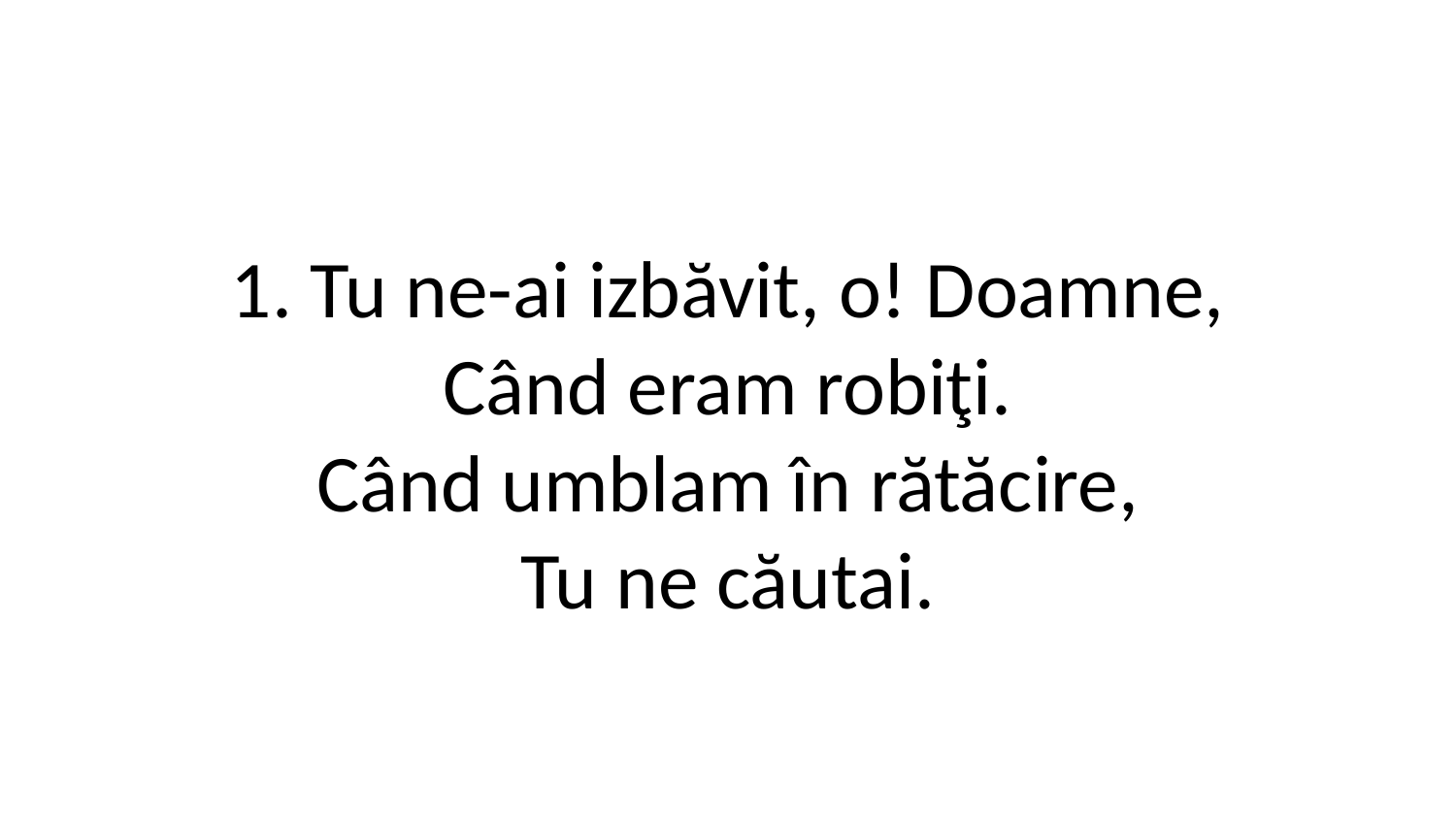

1. Tu ne-ai izbăvit, o! Doamne,
Când eram robiţi.
Când umblam în rătăcire,
Tu ne căutai.